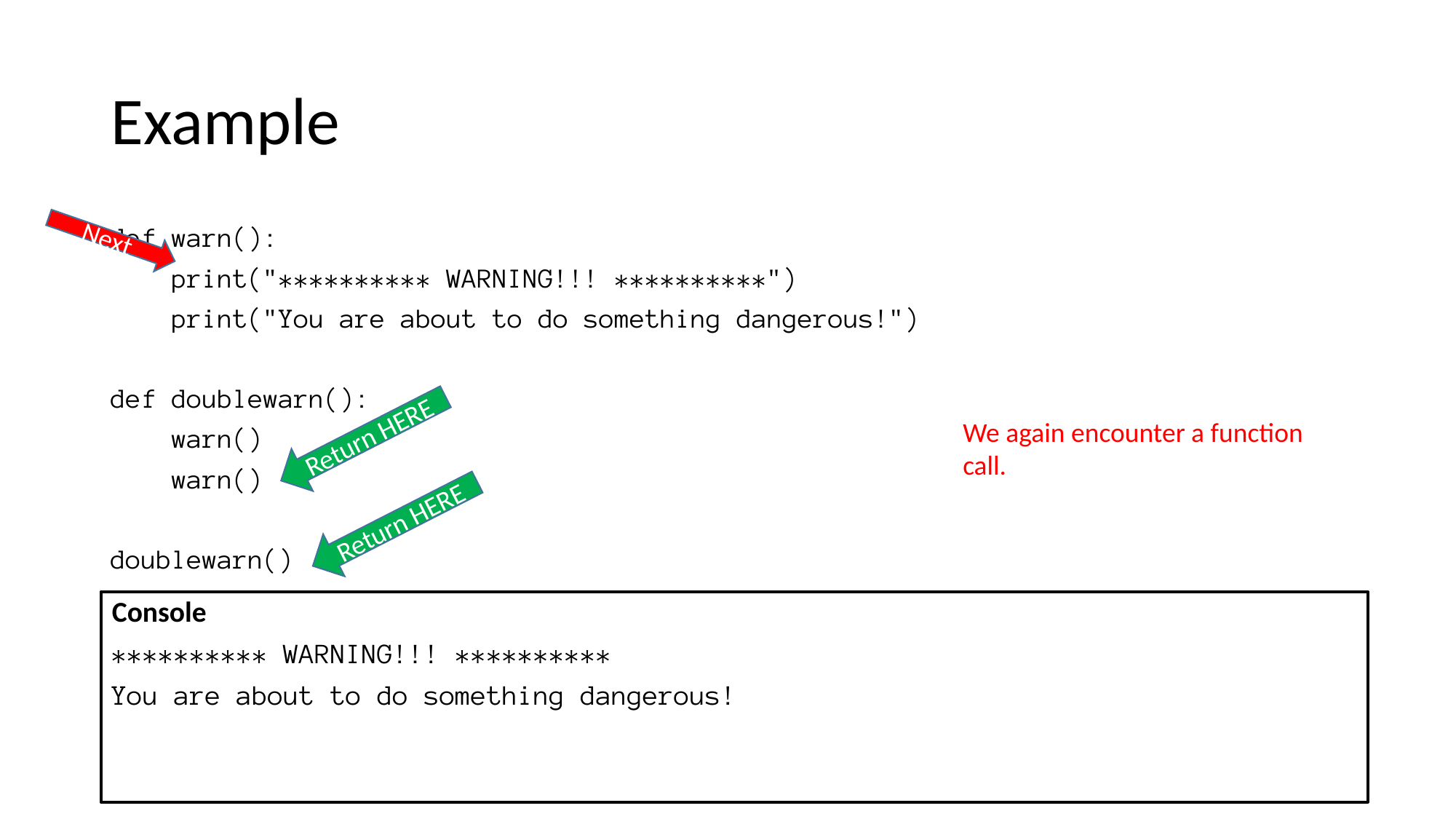

# Example
def warn():
    print("********** WARNING!!! **********")
    print("You are about to do something dangerous!")

def doublewarn():
    warn()
    warn()

doublewarn()
Next
We again encounter a function call.
Return HERE
Return HERE
Console
********** WARNING!!! **********
You are about to do something dangerous!